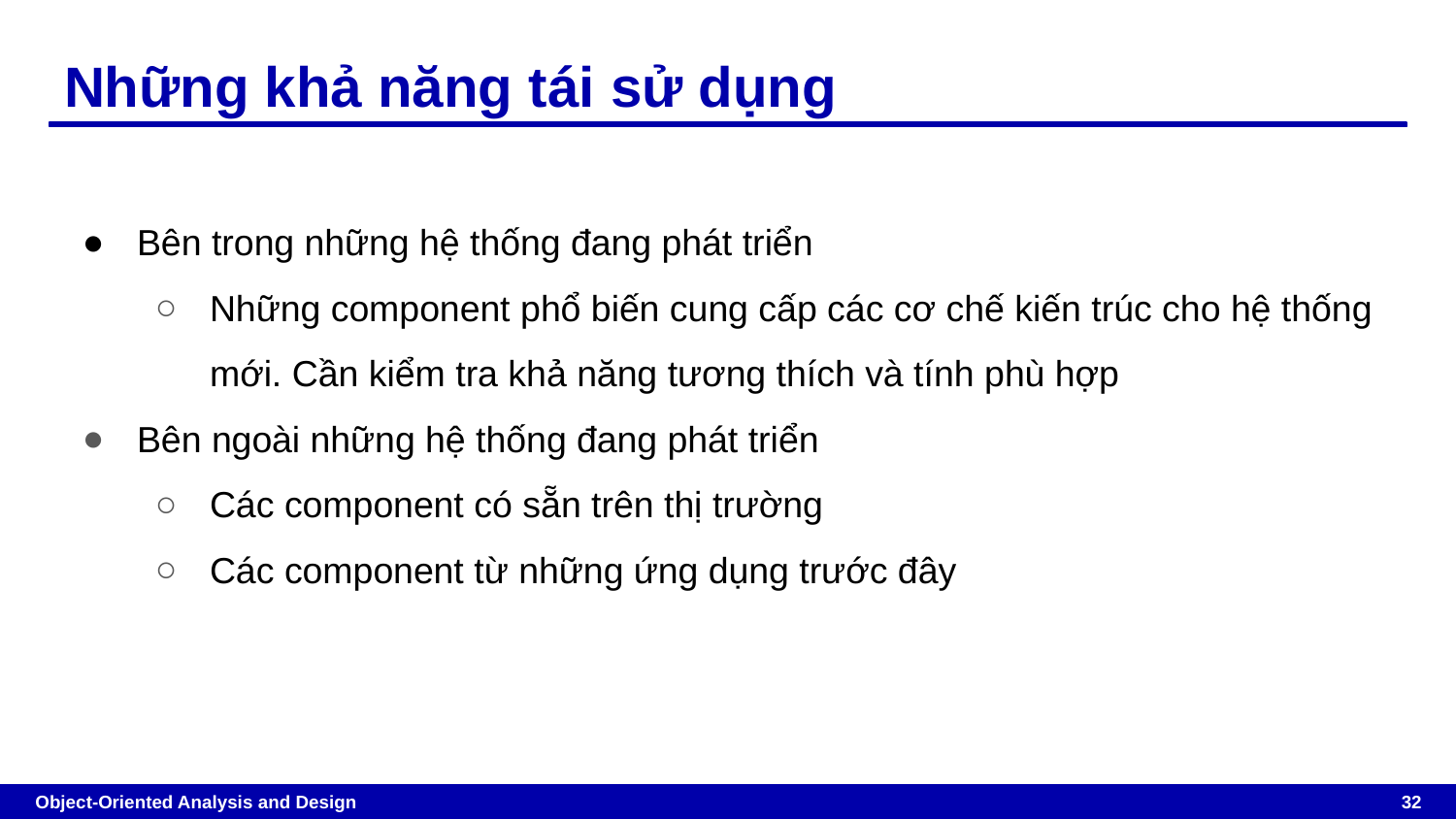

Những khả năng tái sử dụng

Bên trong những hệ thống đang phát triển
Những component phổ biến cung cấp các cơ chế kiến trúc cho hệ thống mới. Cần kiểm tra khả năng tương thích và tính phù hợp
Bên ngoài những hệ thống đang phát triển
Các component có sẵn trên thị trường
Các component từ những ứng dụng trước đây

32
Object-Oriented Analysis and Design